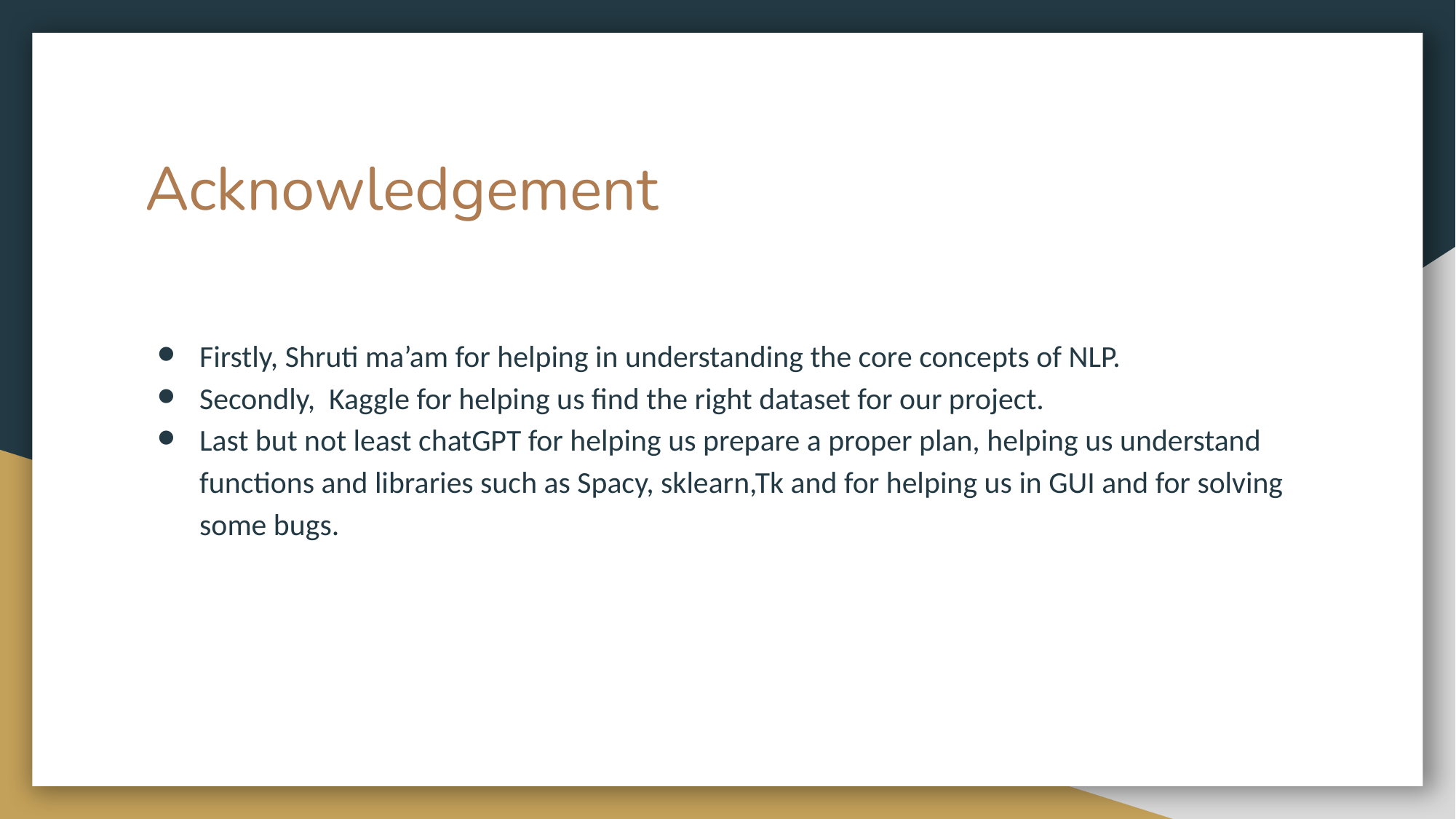

# Acknowledgement
Firstly, Shruti ma’am for helping in understanding the core concepts of NLP.
Secondly,  Kaggle for helping us find the right dataset for our project.
Last but not least chatGPT for helping us prepare a proper plan, helping us understand functions and libraries such as Spacy, sklearn,Tk and for helping us in GUI and for solving some bugs.